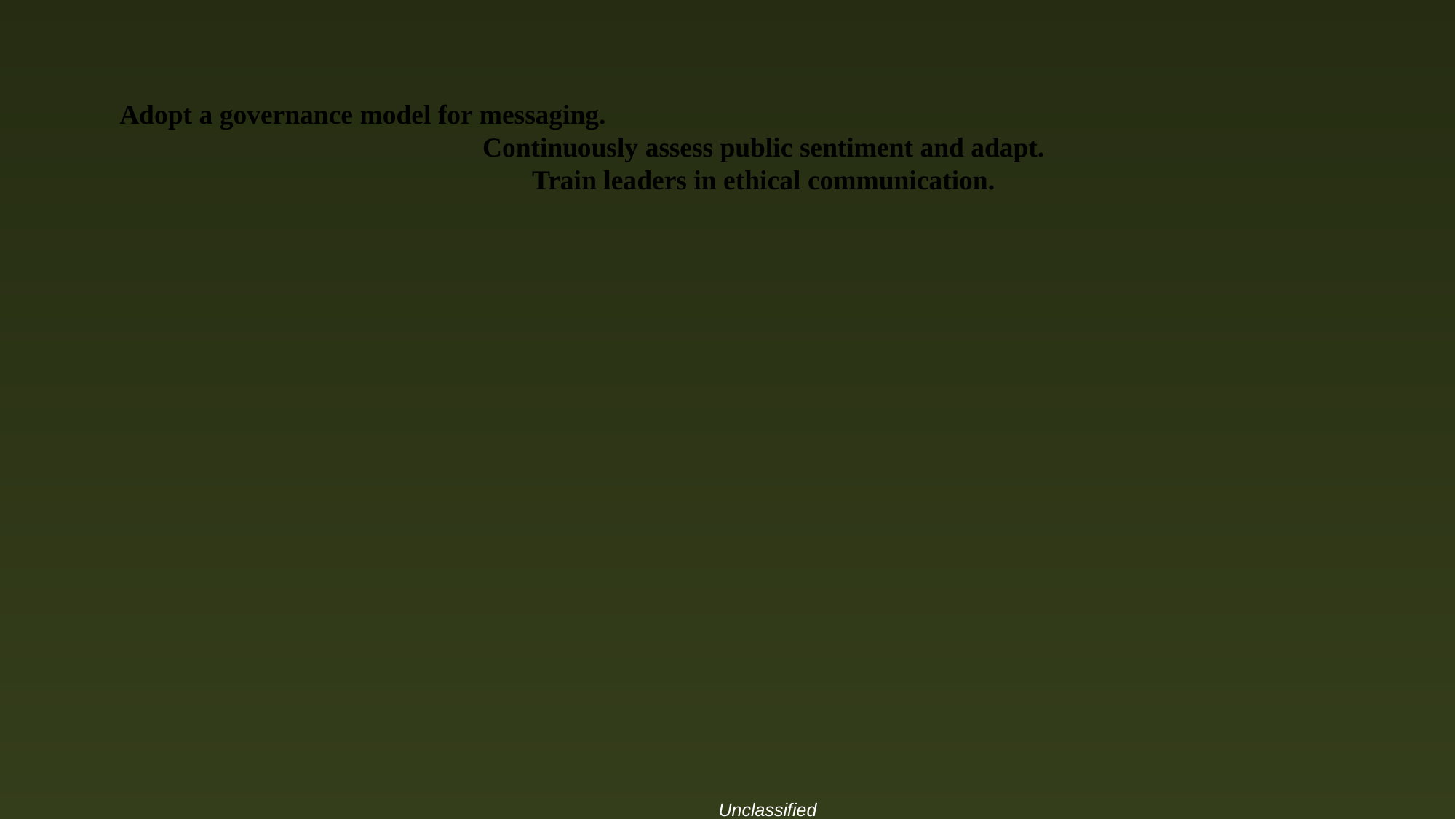

# Adopt a governance model for messaging.
Continuously assess public sentiment and adapt.
Train leaders in ethical communication.